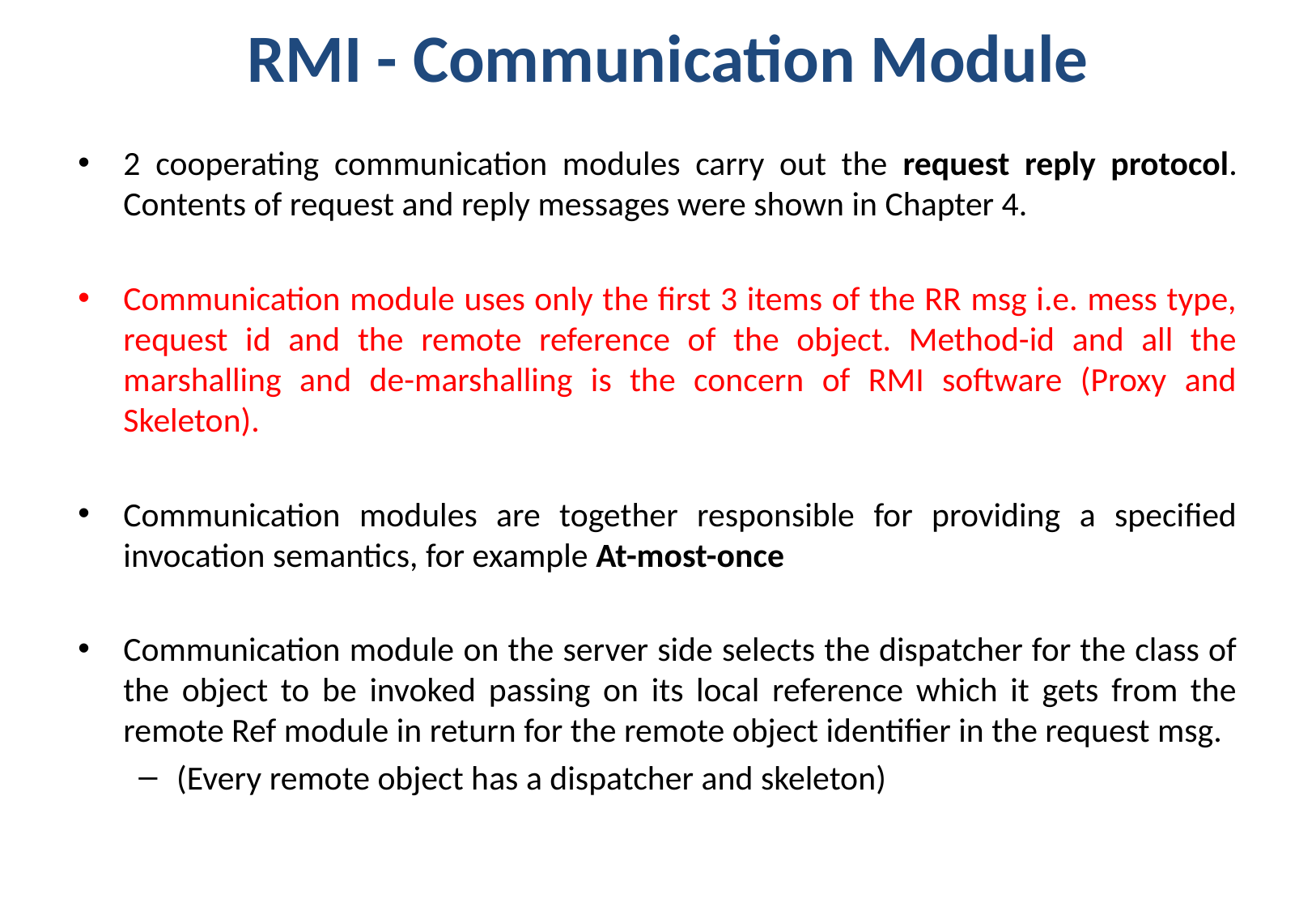

# RMI - Communication Module
2 cooperating communication modules carry out the request reply protocol. Contents of request and reply messages were shown in Chapter 4.

Communication module uses only the first 3 items of the RR msg i.e. mess type, request id and the remote reference of the object. Method-id and all the marshalling and de-marshalling is the concern of RMI software (Proxy and Skeleton).

Communication modules are together responsible for providing a specified invocation semantics, for example At-most-once

Communication module on the server side selects the dispatcher for the class of the object to be invoked passing on its local reference which it gets from the remote Ref module in return for the remote object identifier in the request msg.
(Every remote object has a dispatcher and skeleton)